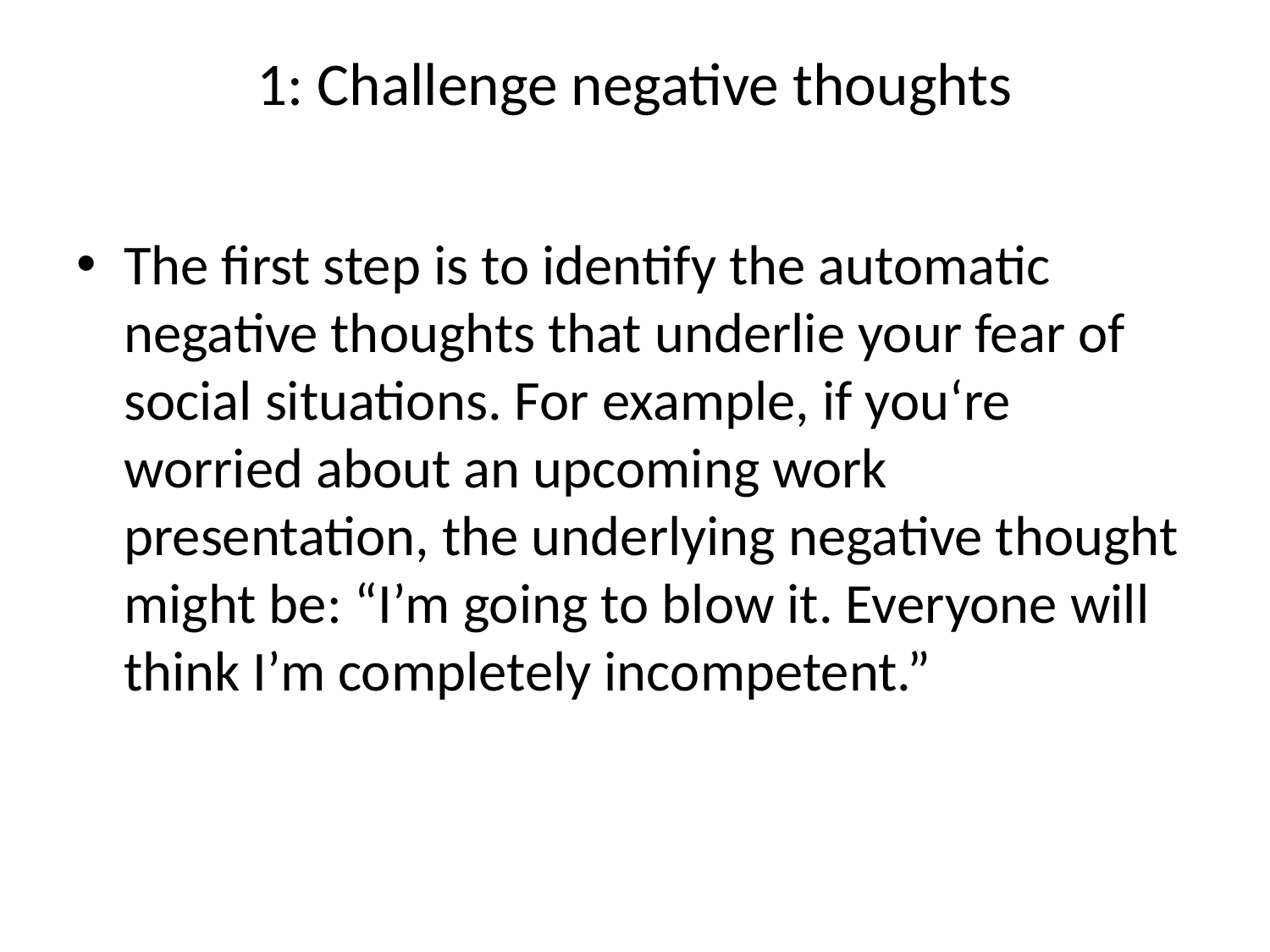

# 1: Challenge negative thoughts
The first step is to identify the automatic negative thoughts that underlie your fear of social situations. For example, if you‘re worried about an upcoming work presentation, the underlying negative thought might be: “I’m going to blow it. Everyone will think I’m completely incompetent.”